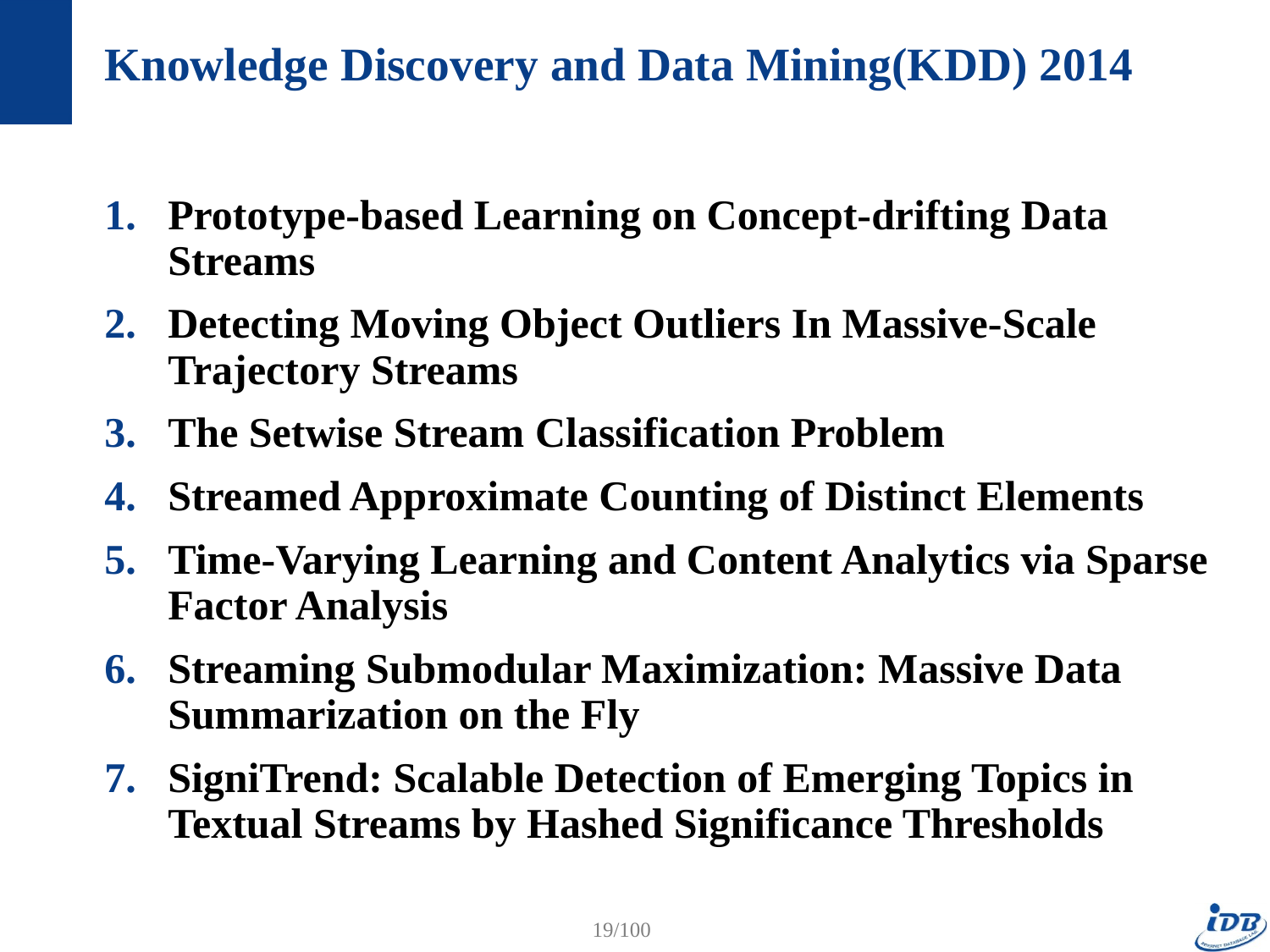

# Knowledge Discovery and Data Mining(KDD) 2014
Prototype-based Learning on Concept-drifting Data Streams
Detecting Moving Object Outliers In Massive-Scale Trajectory Streams
The Setwise Stream Classification Problem
Streamed Approximate Counting of Distinct Elements
Time-Varying Learning and Content Analytics via Sparse Factor Analysis
Streaming Submodular Maximization: Massive Data Summarization on the Fly
SigniTrend: Scalable Detection of Emerging Topics in Textual Streams by Hashed Significance Thresholds